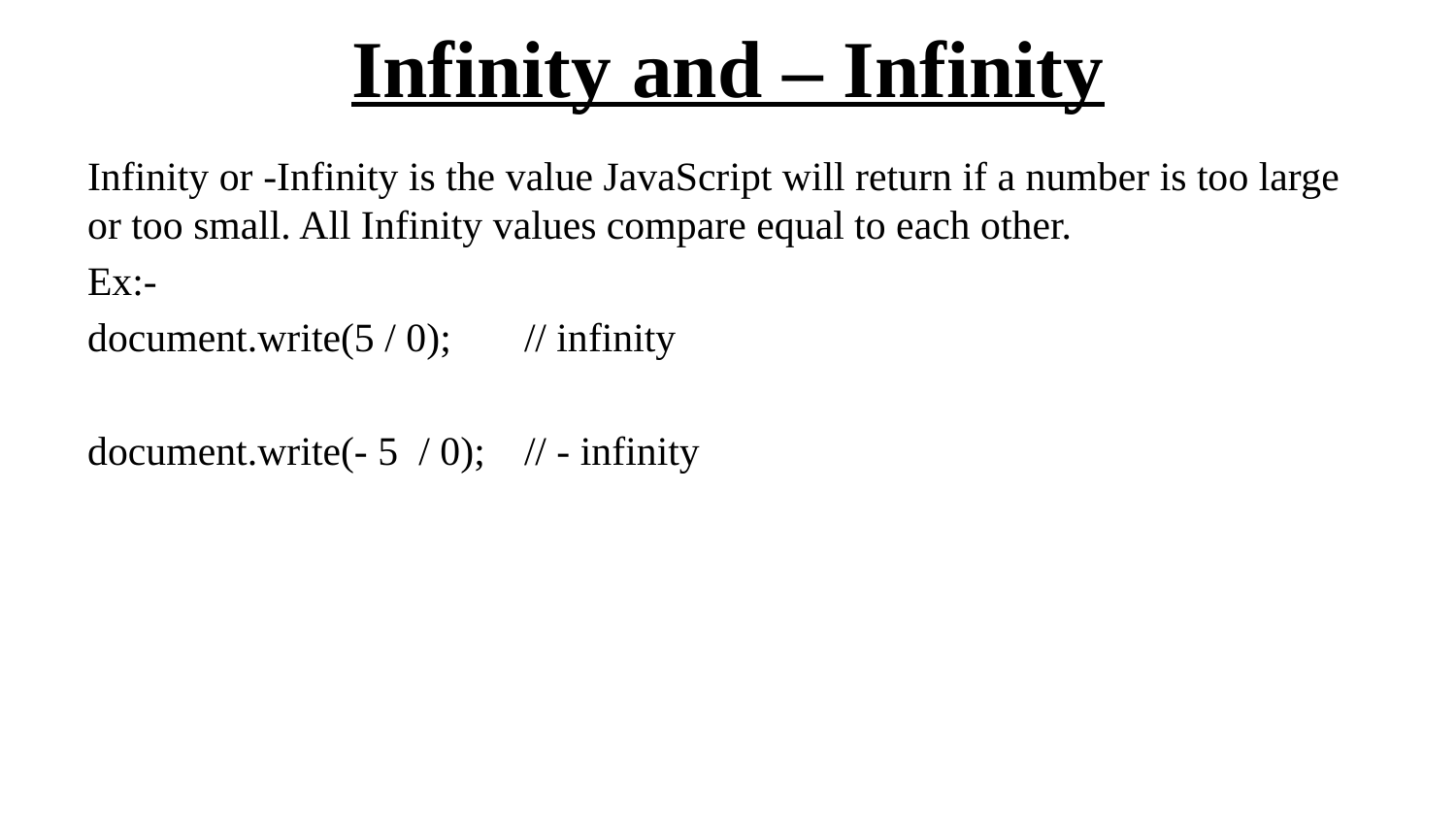

# Infinity and – Infinity
Infinity or -Infinity is the value JavaScript will return if a number is too large or too small. All Infinity values compare equal to each other.
Ex:-
document.write(5 / 0); 	// infinity

document.write(- 5  / 0); 	// - infinity